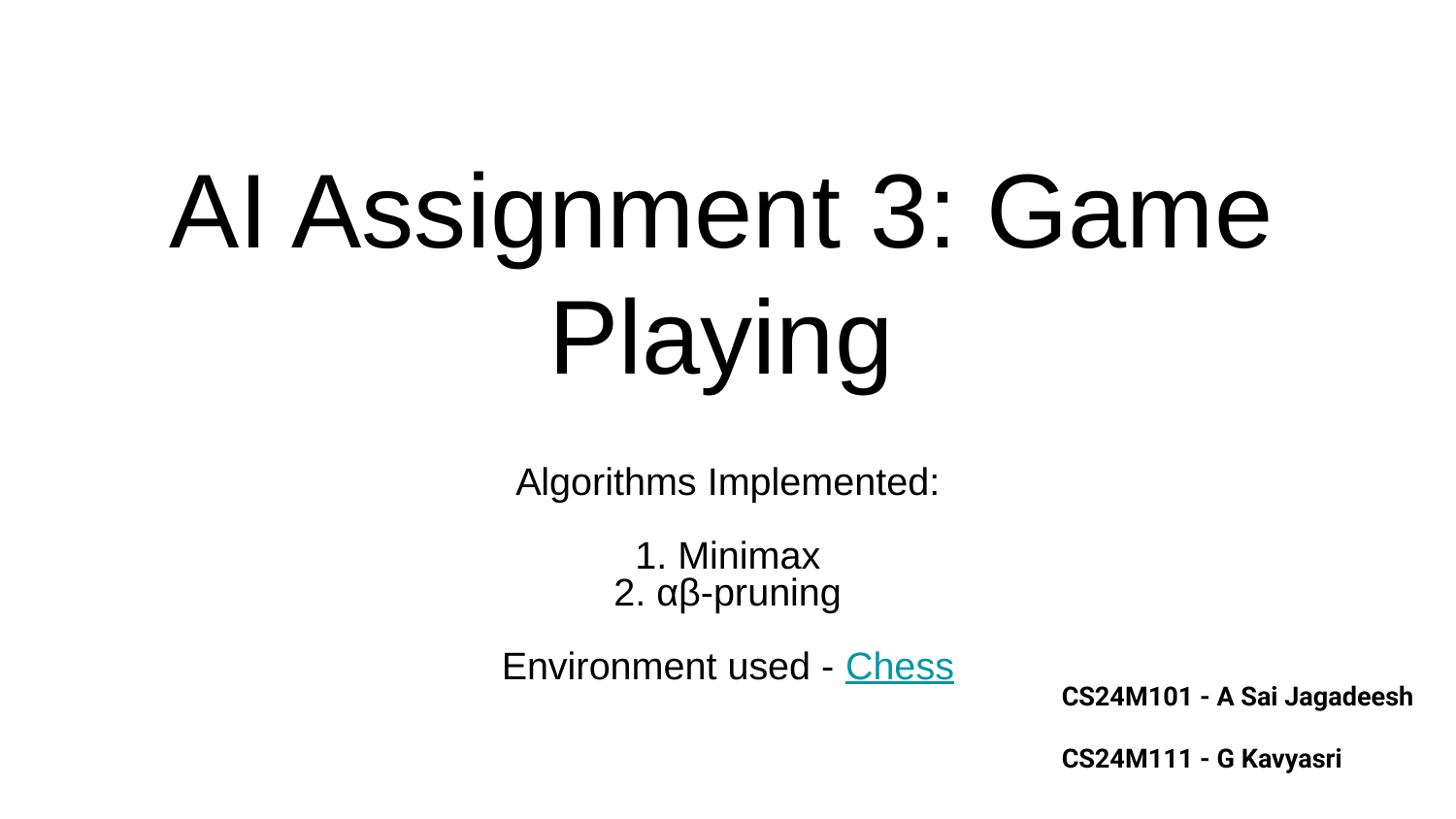

# AI Assignment 3: Game Playing
Algorithms Implemented:

1. Minimax
2. αβ-pruning

Environment used - Chess

CS24M101 - A Sai Jagadeesh
CS24M111 - G Kavyasri